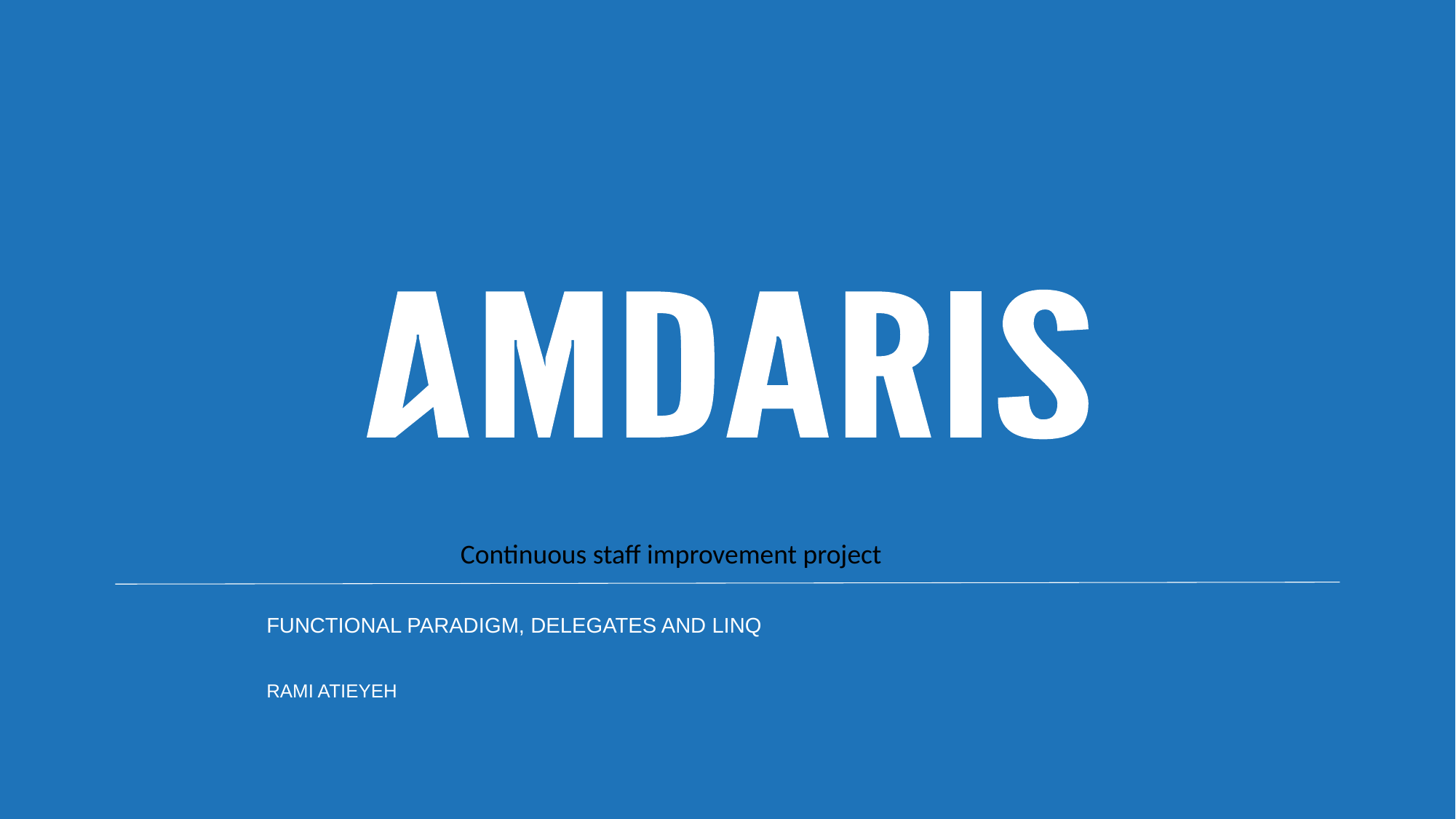

Continuous staff improvement project
# functional paradigm, delegates and LInq
Rami Atieyeh